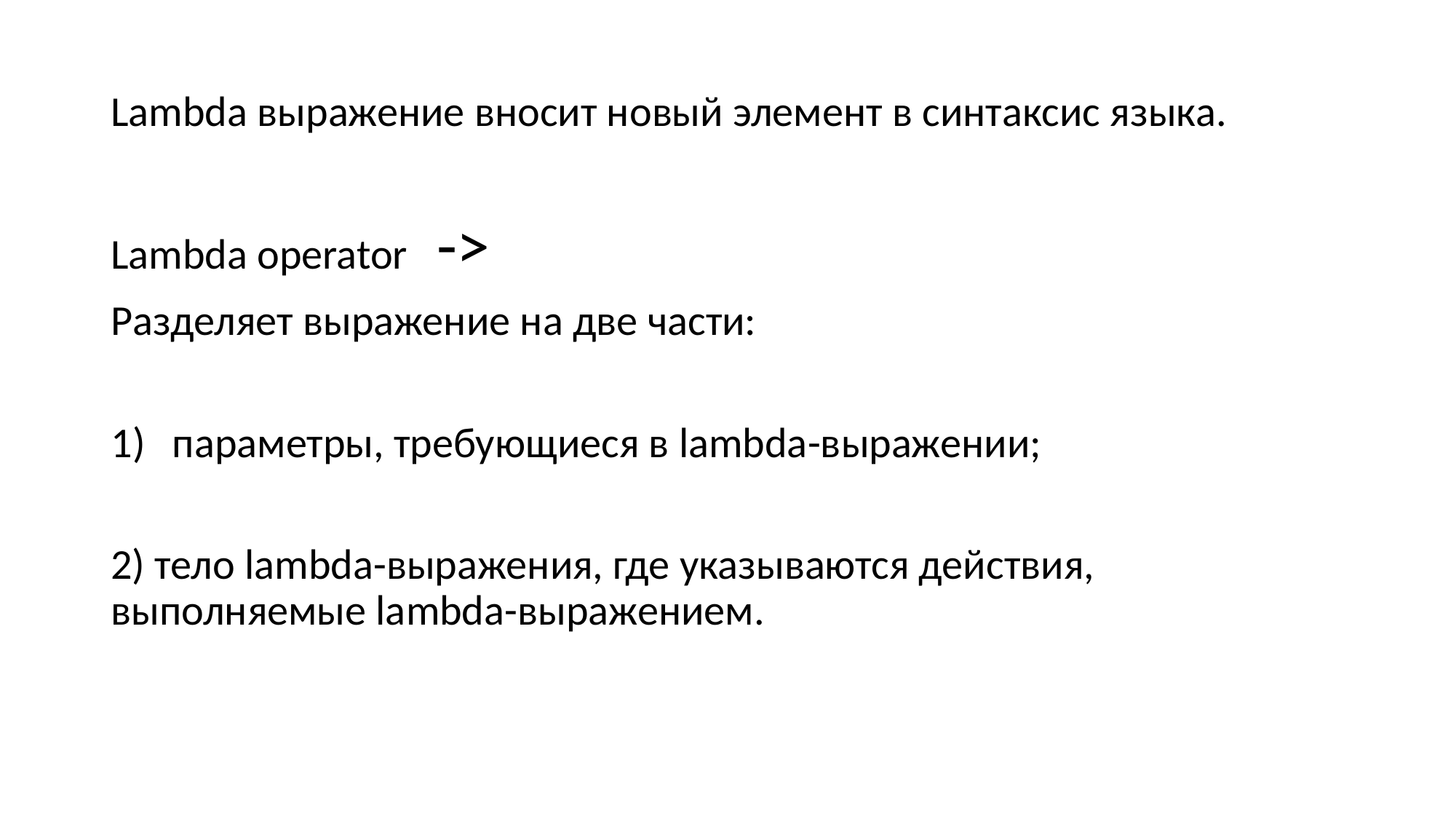

Lambda выражение вносит новый элемент в синтаксис языка.

Lambda operator   ->
Разделяет выражение на две части:

параметры, требующиеся в lambda-выражении;

2) тело lambda-выражения, где указываются действия, выполняемые lambda-выражением.